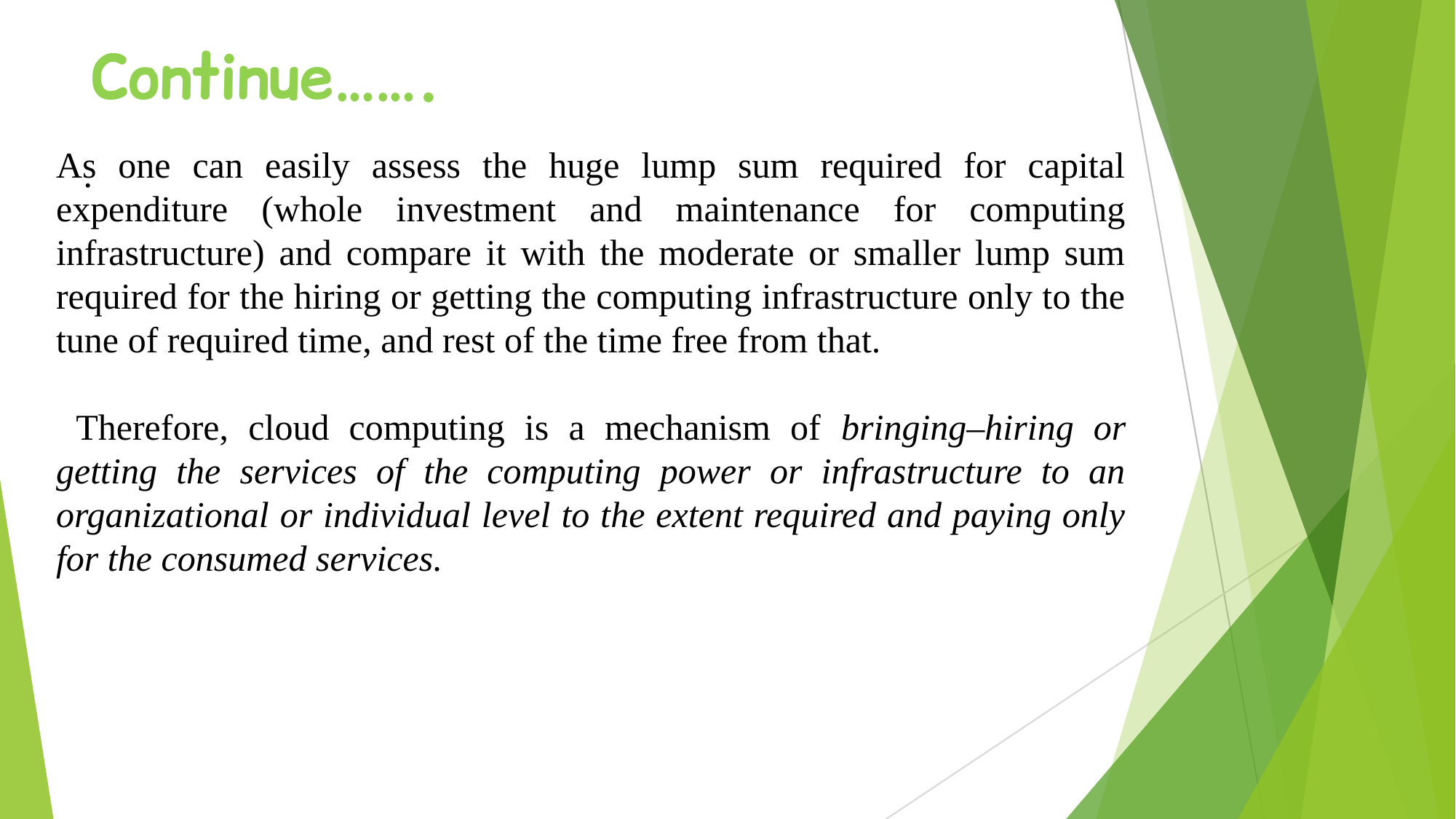

# Continue…….
As one can easily assess the huge lump sum required for capital expenditure (whole investment and maintenance for computing infrastructure) and compare it with the moderate or smaller lump sum required for the hiring or getting the computing infrastructure only to the tune of required time, and rest of the time free from that.

 Therefore, cloud computing is a mechanism of bringing–hiring or getting the services of the computing power or infrastructure to an organizational or individual level to the extent required and paying only for the consumed services.
.